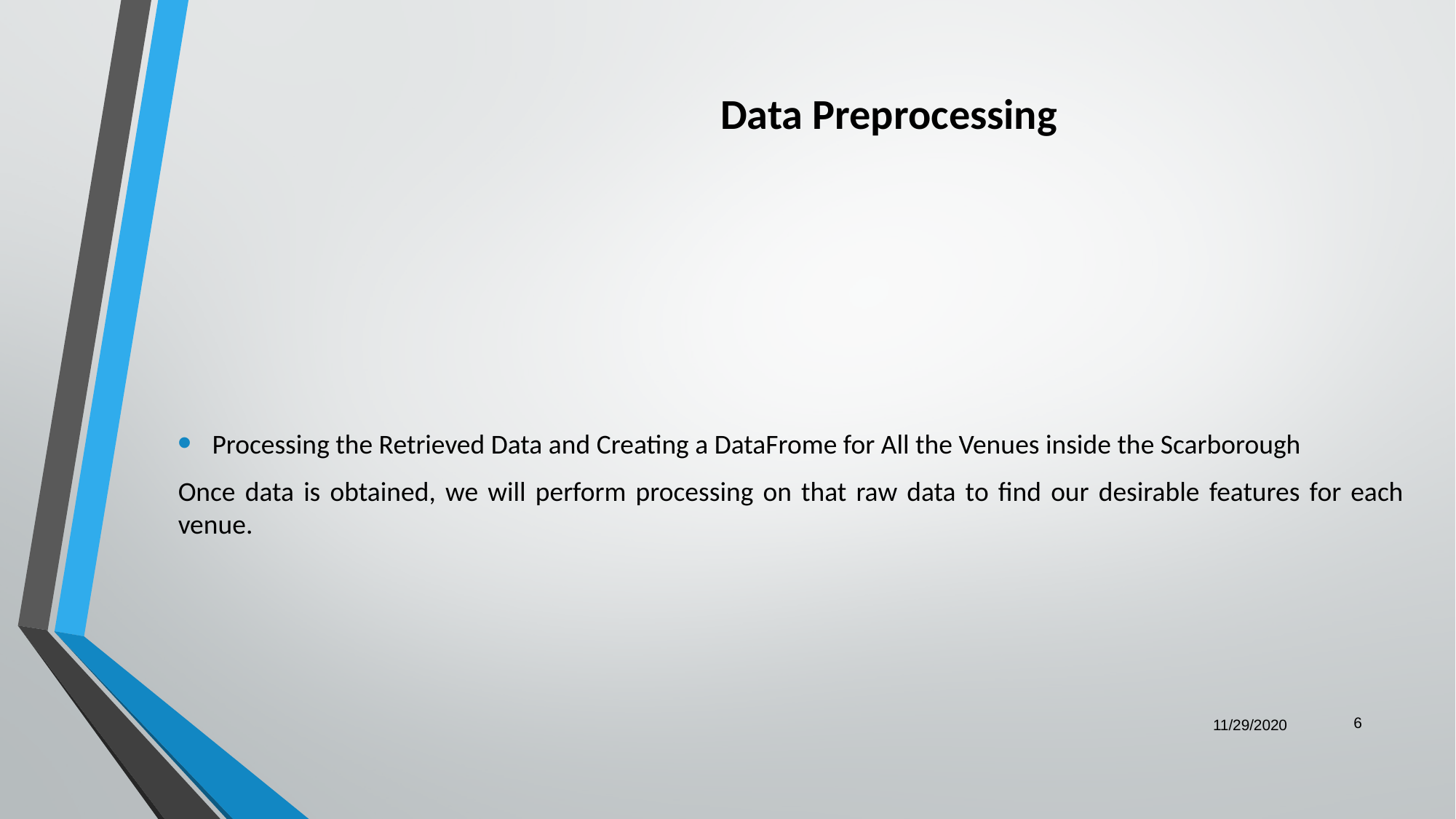

# Data Preprocessing

Processing the Retrieved Data and Creating a DataFrome for All the Venues inside the Scarborough
Once data is obtained, we will perform processing on that raw data to find our desirable features for each venue.
6
11/29/2020